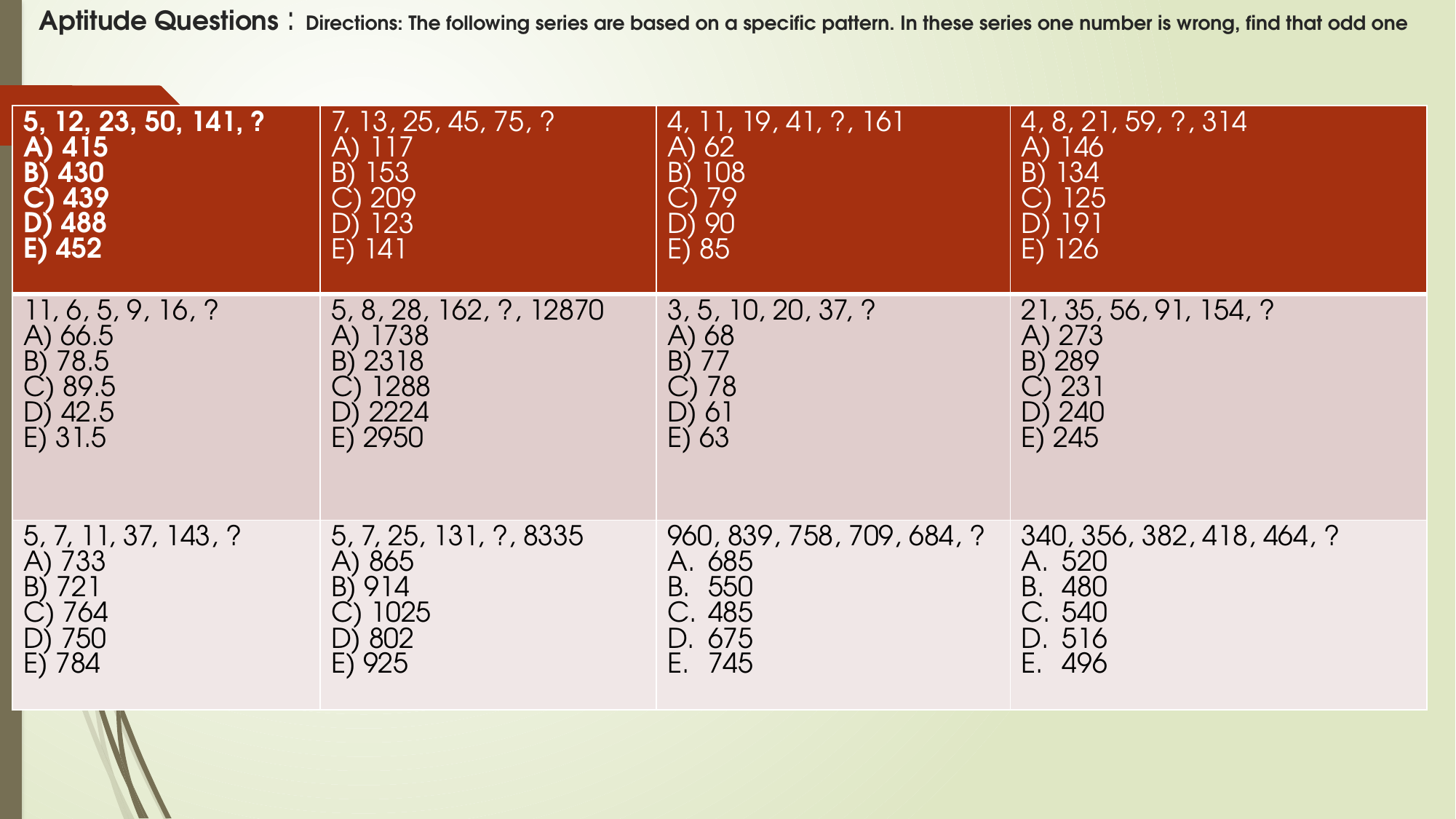

# Aptitude Questions : Directions: The following series are based on a specific pattern. In these series one number is wrong, find that odd one
| 5, 12, 23, 50, 141, ? A) 415 B) 430 C) 439 D) 488 E) 452 | 7, 13, 25, 45, 75, ? A) 117 B) 153 C) 209 D) 123 E) 141 | 4, 11, 19, 41, ?, 161 A) 62 B) 108 C) 79 D) 90 E) 85 | 4, 8, 21, 59, ?, 314 A) 146 B) 134 C) 125 D) 191 E) 126 |
| --- | --- | --- | --- |
| 11, 6, 5, 9, 16, ? A) 66.5 B) 78.5 C) 89.5 D) 42.5 E) 31.5 | 5, 8, 28, 162, ?, 12870 A) 1738 B) 2318 C) 1288 D) 2224 E) 2950 | 3, 5, 10, 20, 37, ? A) 68 B) 77 C) 78 D) 61 E) 63 | 21, 35, 56, 91, 154, ? A) 273 B) 289 C) 231 D) 240 E) 245 |
| 5, 7, 11, 37, 143, ? A) 733 B) 721 C) 764 D) 750 E) 784 | 5, 7, 25, 131, ?, 8335 A) 865 B) 914 C) 1025 D) 802 E) 925 | 960, 839, 758, 709, 684, ? 685 550 485 675 745 | 340, 356, 382, 418, 464, ? 520 480 540 516 496 |